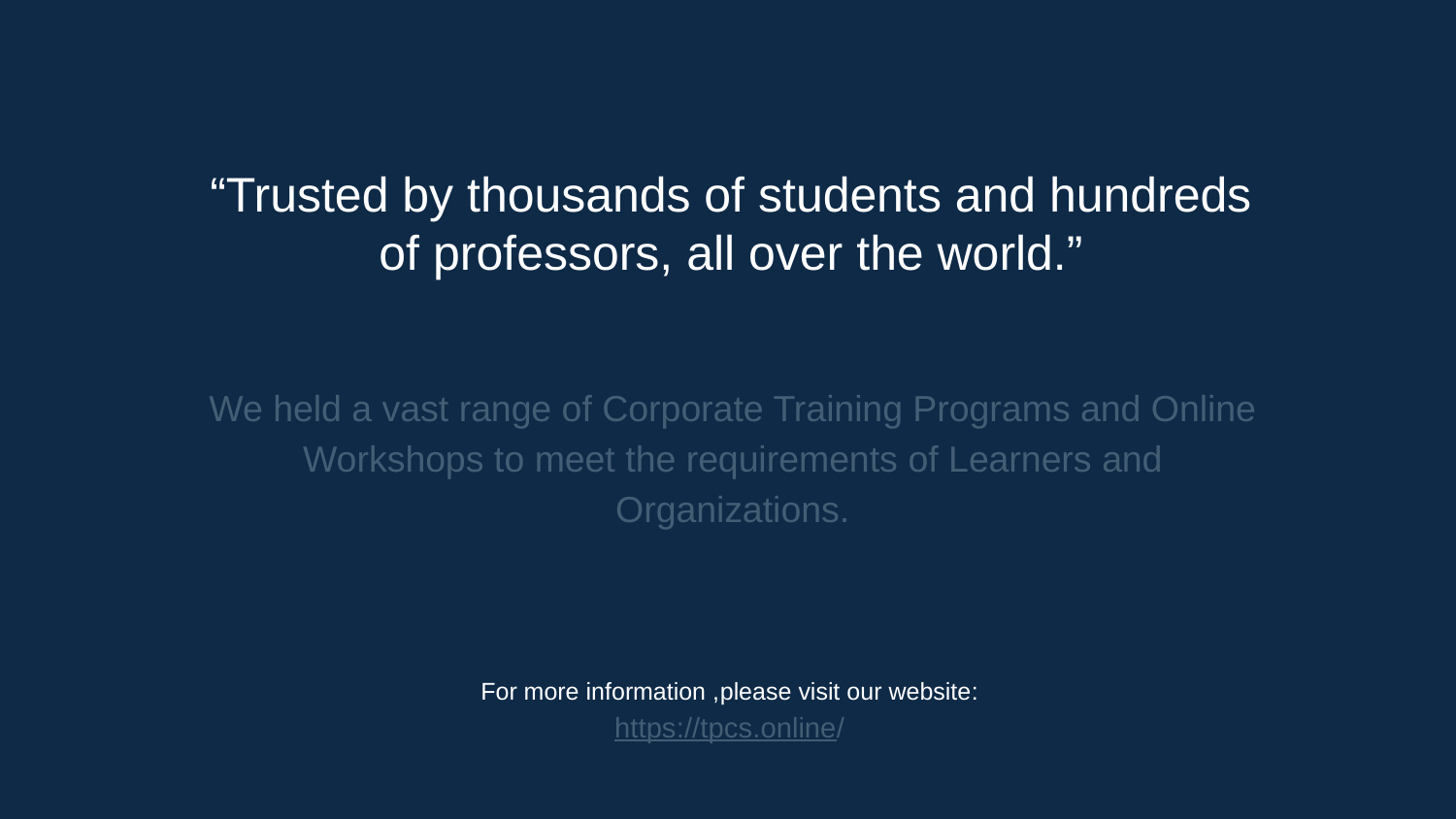

“Trusted by thousands of students and hundreds of professors, all over the world.”
We held a vast range of Corporate Training Programs and Online Workshops to meet the requirements of Learners and Organizations.

For more information ,please visit our website:
https://tpcs.online/